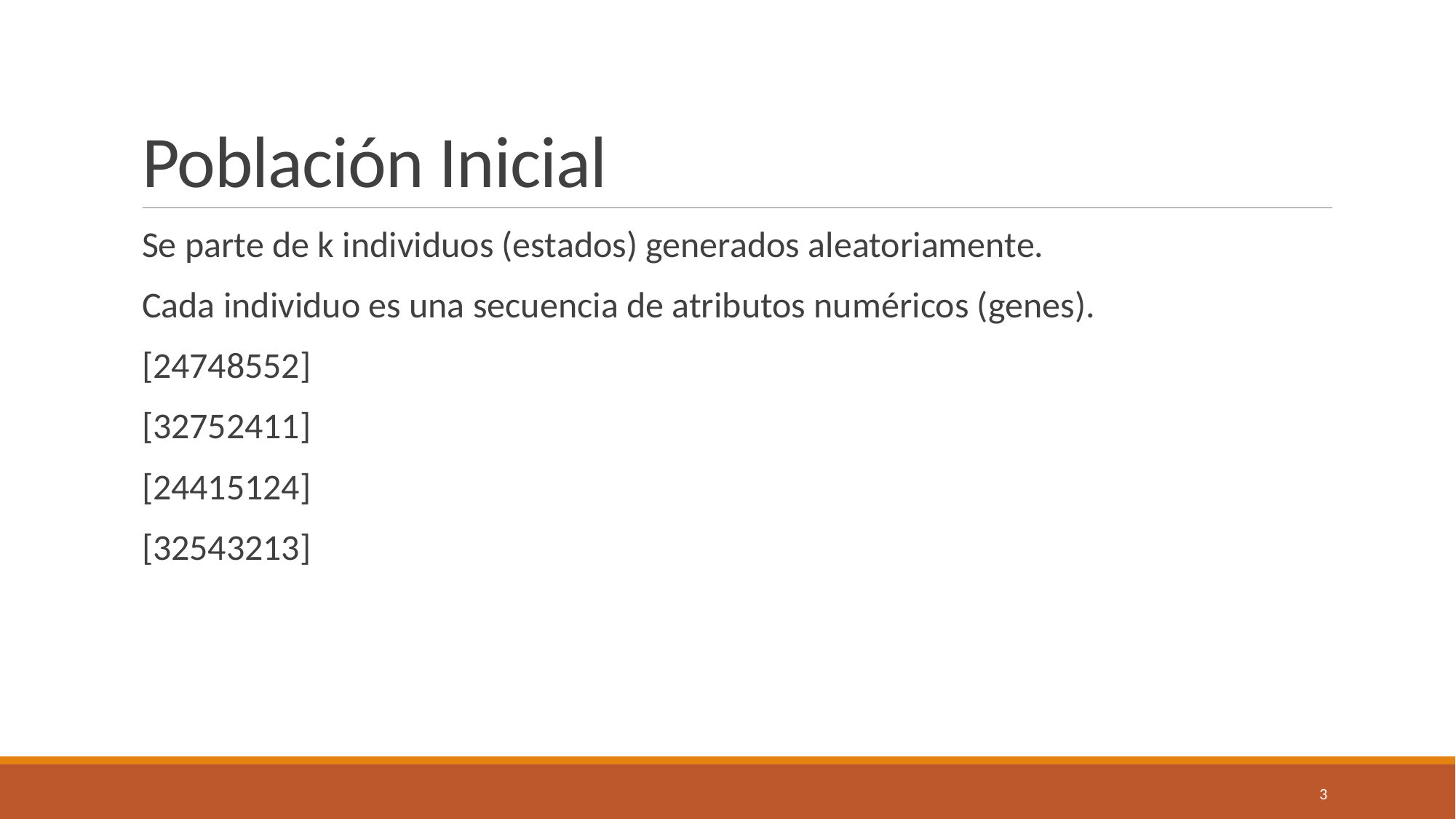

# Población Inicial
Se parte de k individuos (estados) generados aleatoriamente.
Cada individuo es una secuencia de atributos numéricos (genes).
[24748552]
[32752411]
[24415124]
[32543213]
3